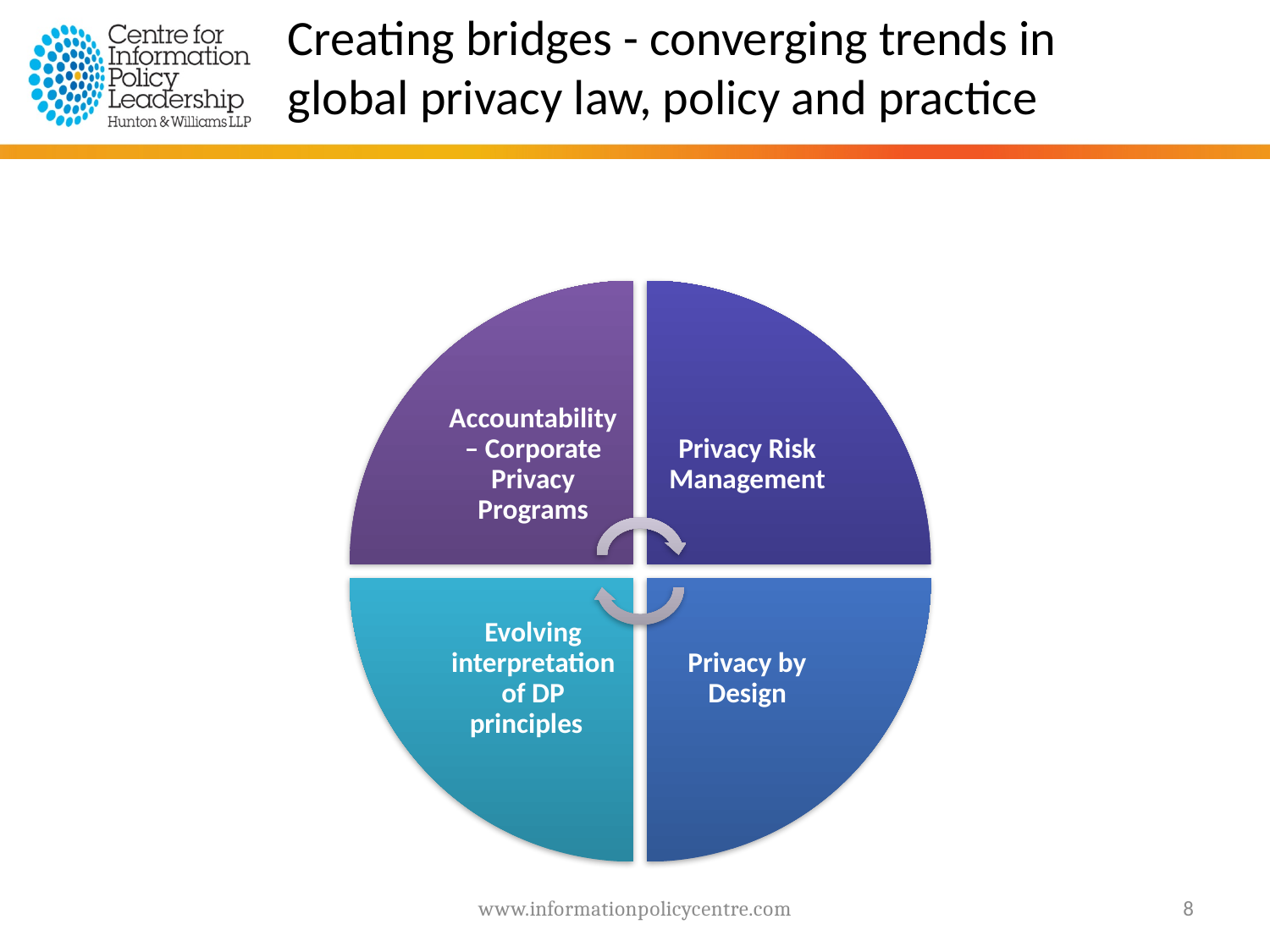

Creating bridges - converging trends in global privacy law, policy and practice
Accountability – Corporate Privacy Programs
Privacy Risk Management
Privacy by Design
Evolving interpretation of DP principles
www.informationpolicycentre.com
8